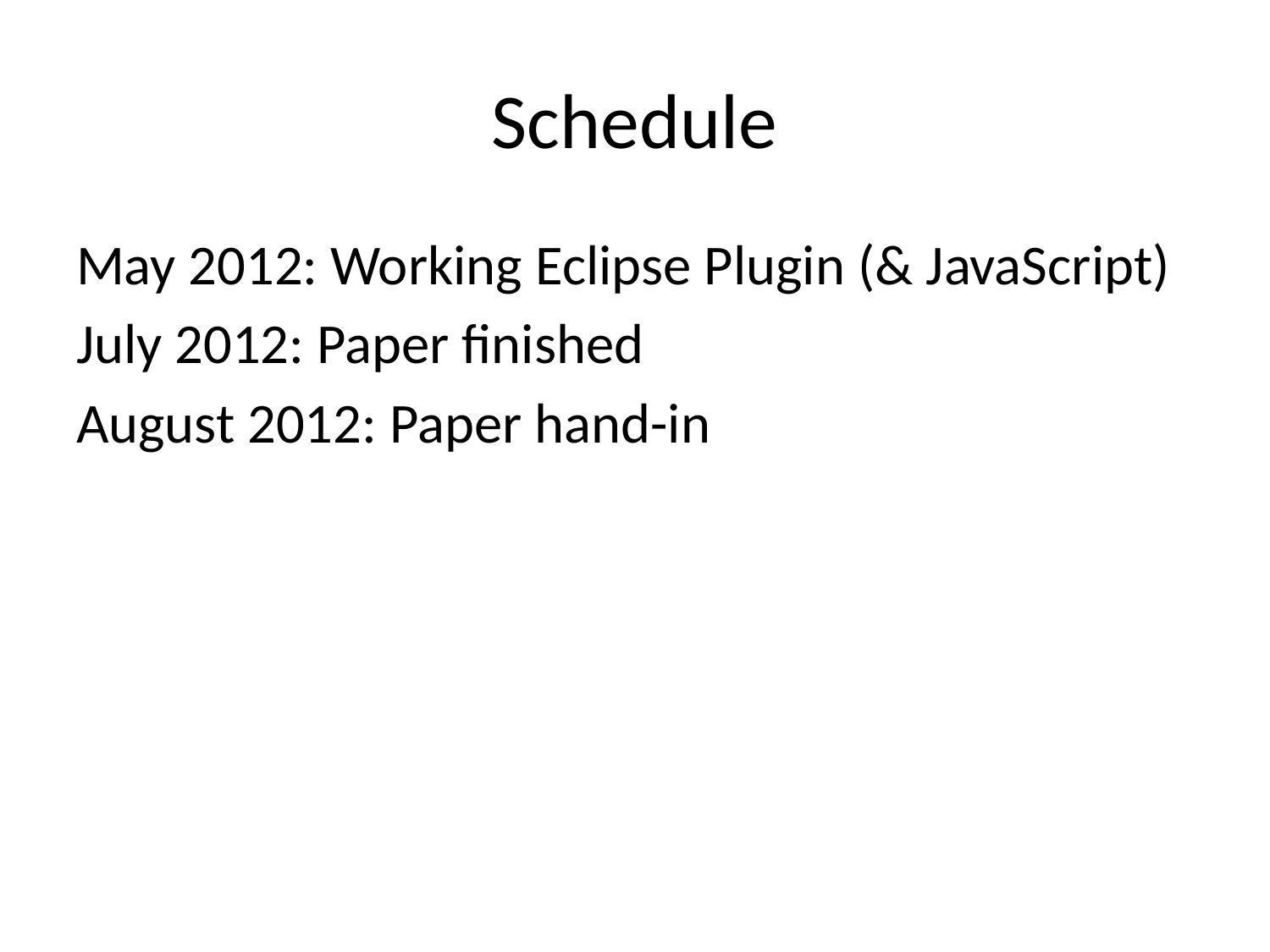

# Schedule
May 2012: Working Eclipse Plugin (& JavaScript)
July 2012: Paper finished
August 2012: Paper hand-in